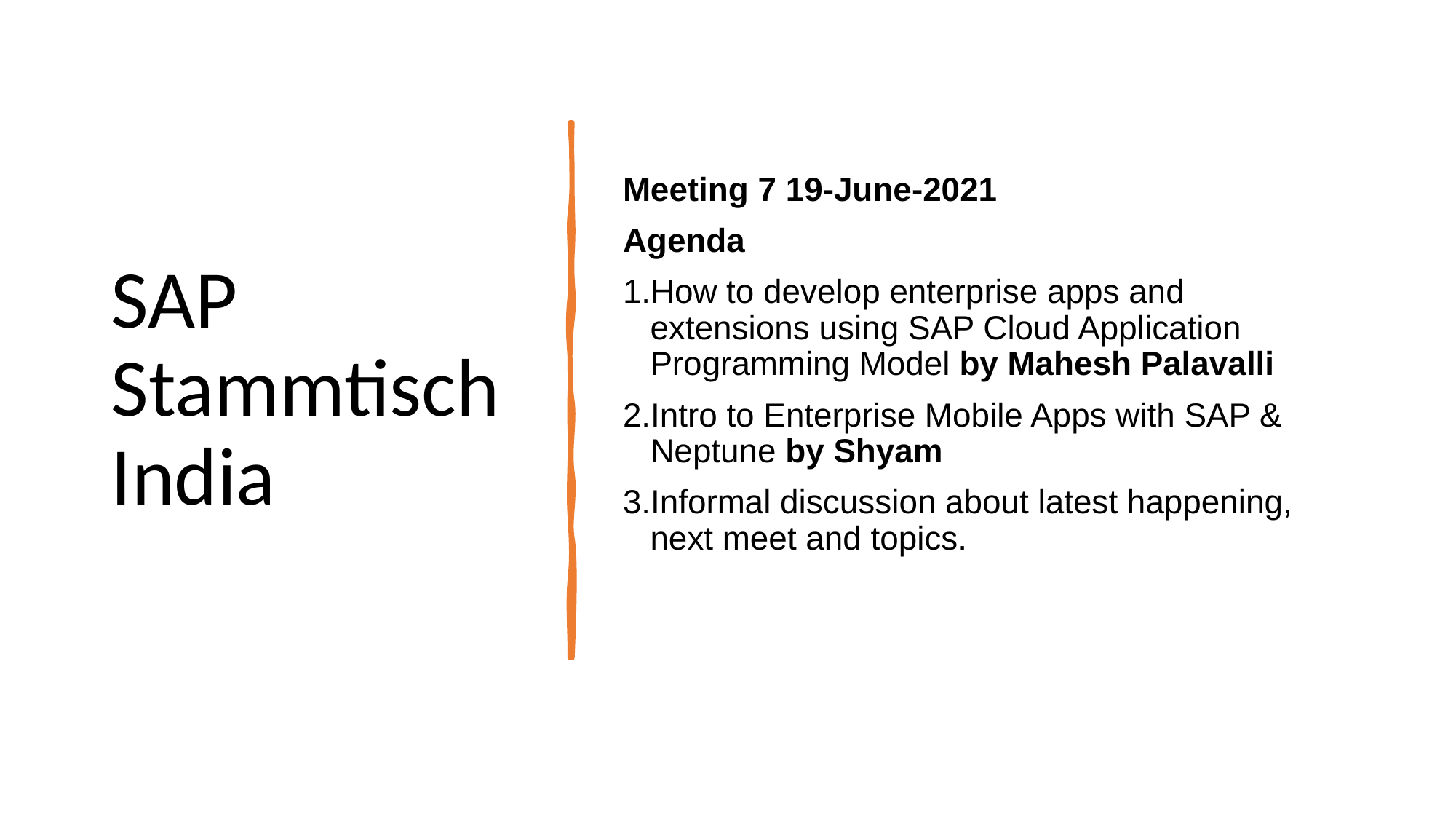

# SAP Stammtisch India
Meeting 7 19-June-2021
Agenda
How to develop enterprise apps and extensions using SAP Cloud Application Programming Model by Mahesh Palavalli
Intro to Enterprise Mobile Apps with SAP & Neptune by Shyam
Informal discussion about latest happening, next meet and topics.